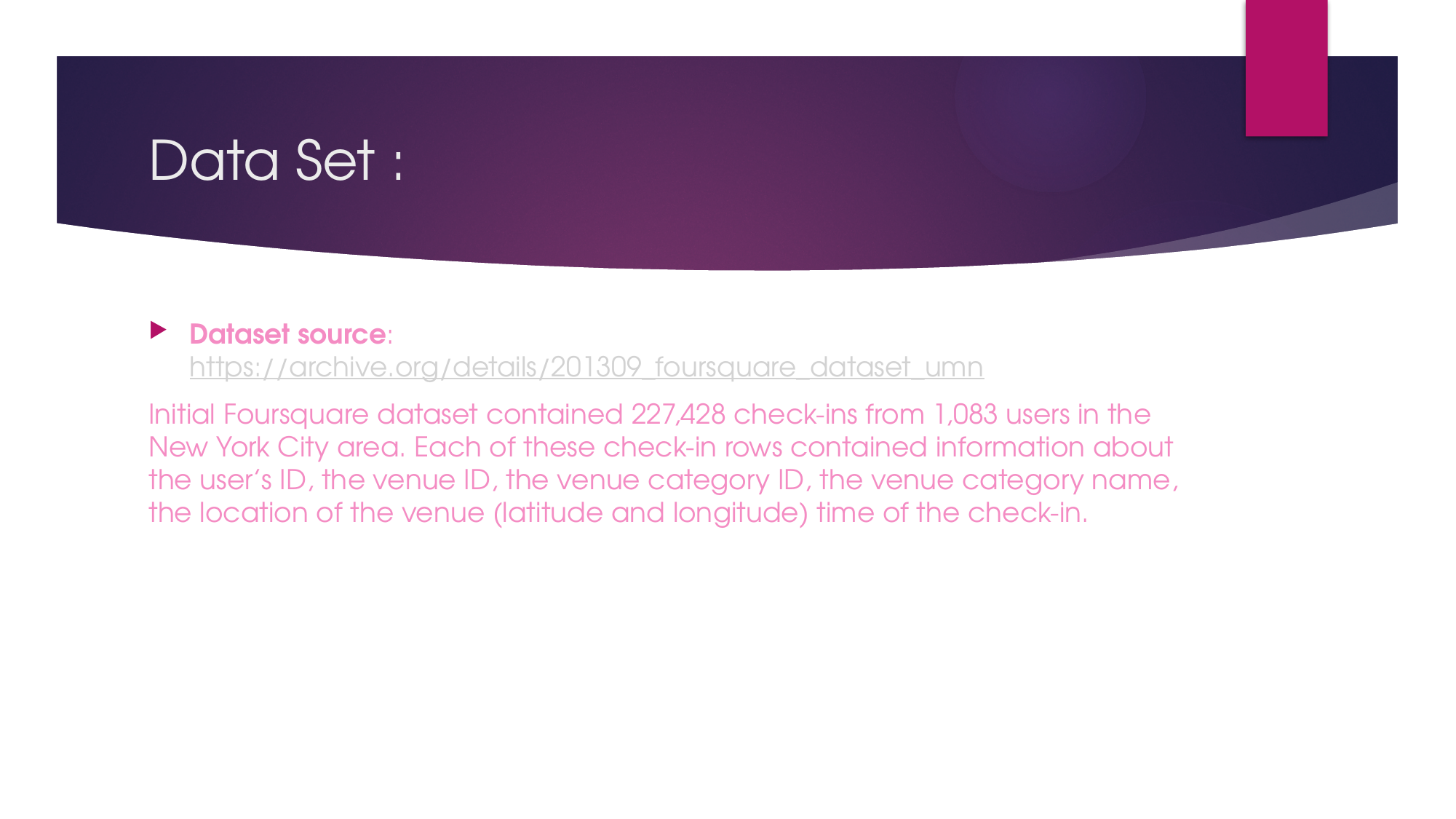

# Data Set :
Dataset source: https://archive.org/details/201309_foursquare_dataset_umn
Initial Foursquare dataset contained 227,428 check-ins from 1,083 users in the New York City area. Each of these check-in rows contained information about the user’s ID, the venue ID, the venue category ID, the venue category name, the location of the venue (latitude and longitude) time of the check-in.